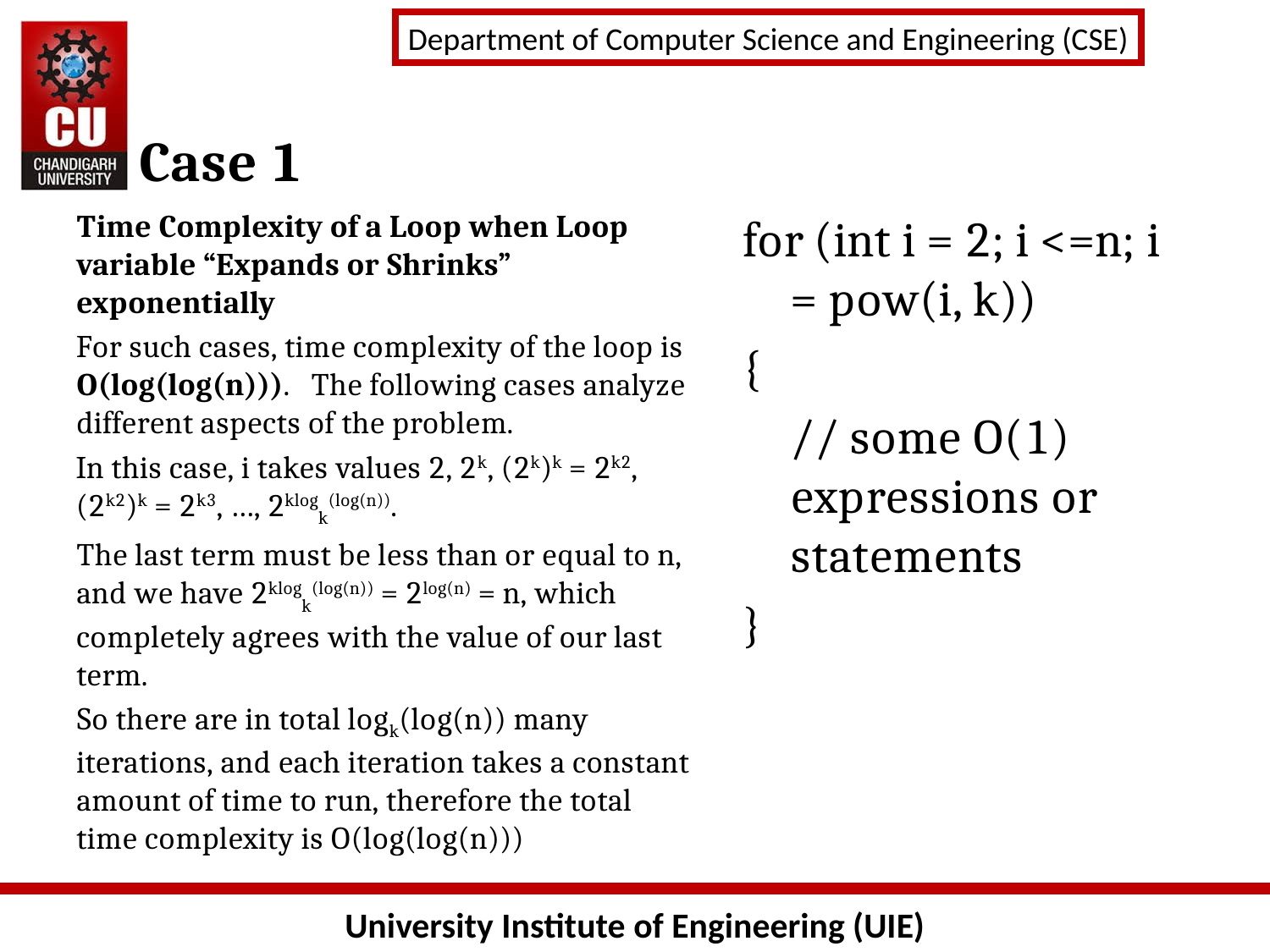

# Case 1
Time Complexity of a Loop when Loop variable “Expands or Shrinks” exponentially
For such cases, time complexity of the loop is O(log(log(n))).   The following cases analyze different aspects of the problem.
In this case, i takes values 2, 2k, (2k)k = 2k2, (2k2)k = 2k3, …, 2klogk(log(n)).
The last term must be less than or equal to n, and we have 2klogk(log(n)) = 2log(n) = n, which completely agrees with the value of our last term.
So there are in total logk(log(n)) many iterations, and each iteration takes a constant amount of time to run, therefore the total time complexity is O(log(log(n)))

for (int i = 2; i <=n; i = pow(i, k))
{
	// some O(1) expressions or statements
}